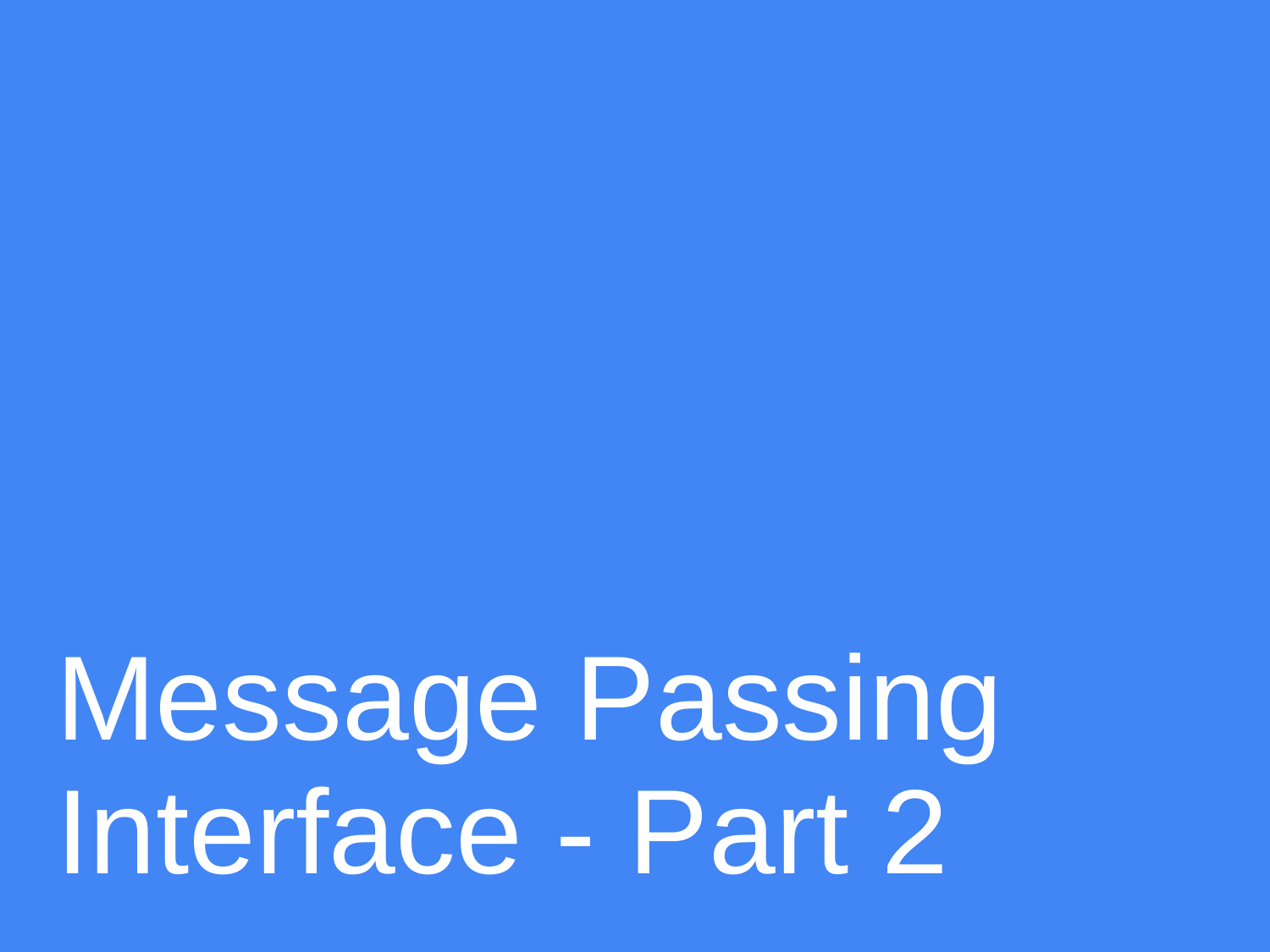

# Message Passing Interface - Part 2